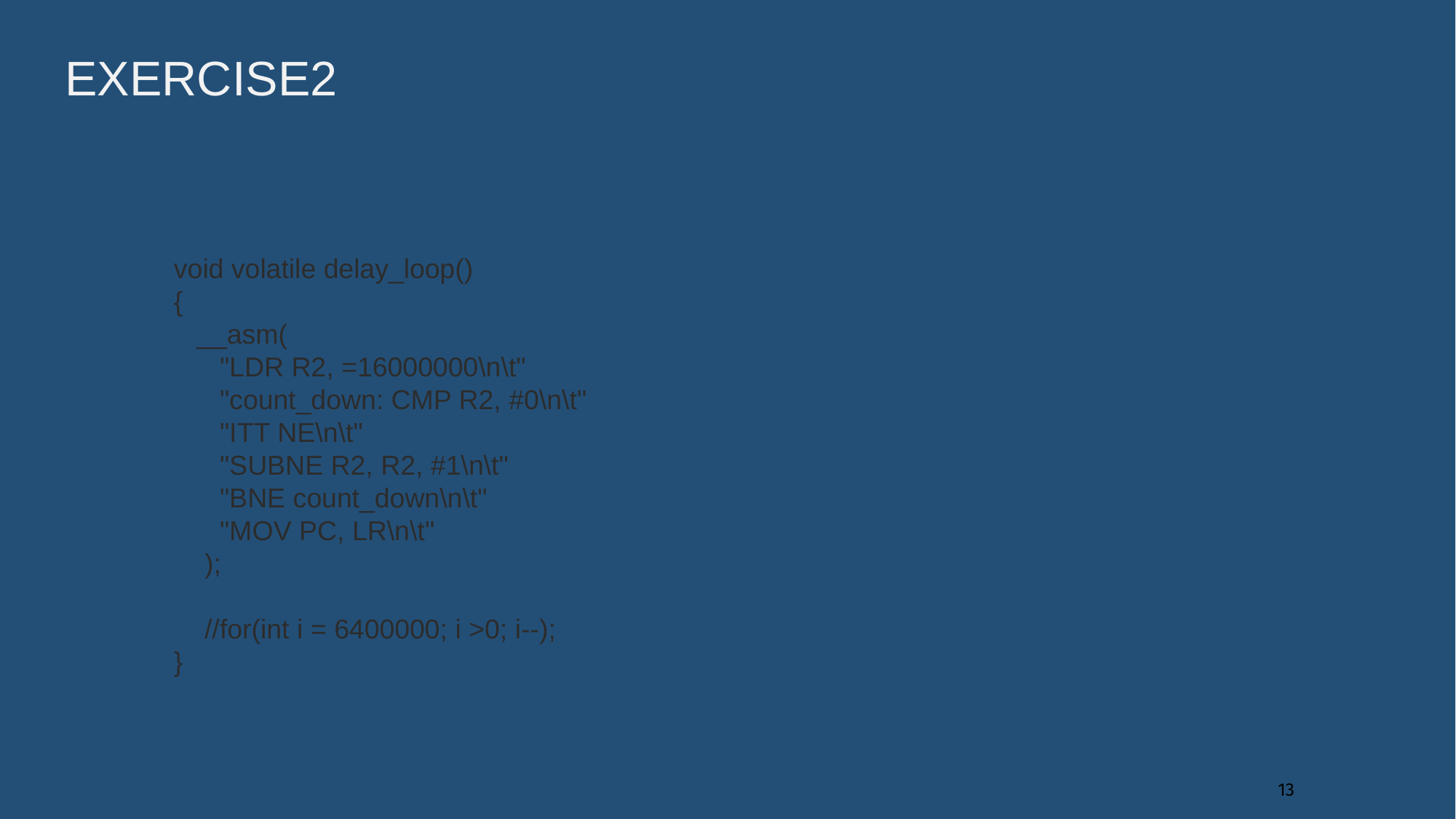

# Exercise2
void volatile delay_loop()
{
   __asm(
      "LDR R2, =16000000\n\t"
      "count_down: CMP R2, #0\n\t"
      "ITT NE\n\t"
      "SUBNE R2, R2, #1\n\t"
      "BNE count_down\n\t"
      "MOV PC, LR\n\t"
    );

    //for(int i = 6400000; i >0; i--);
}

13